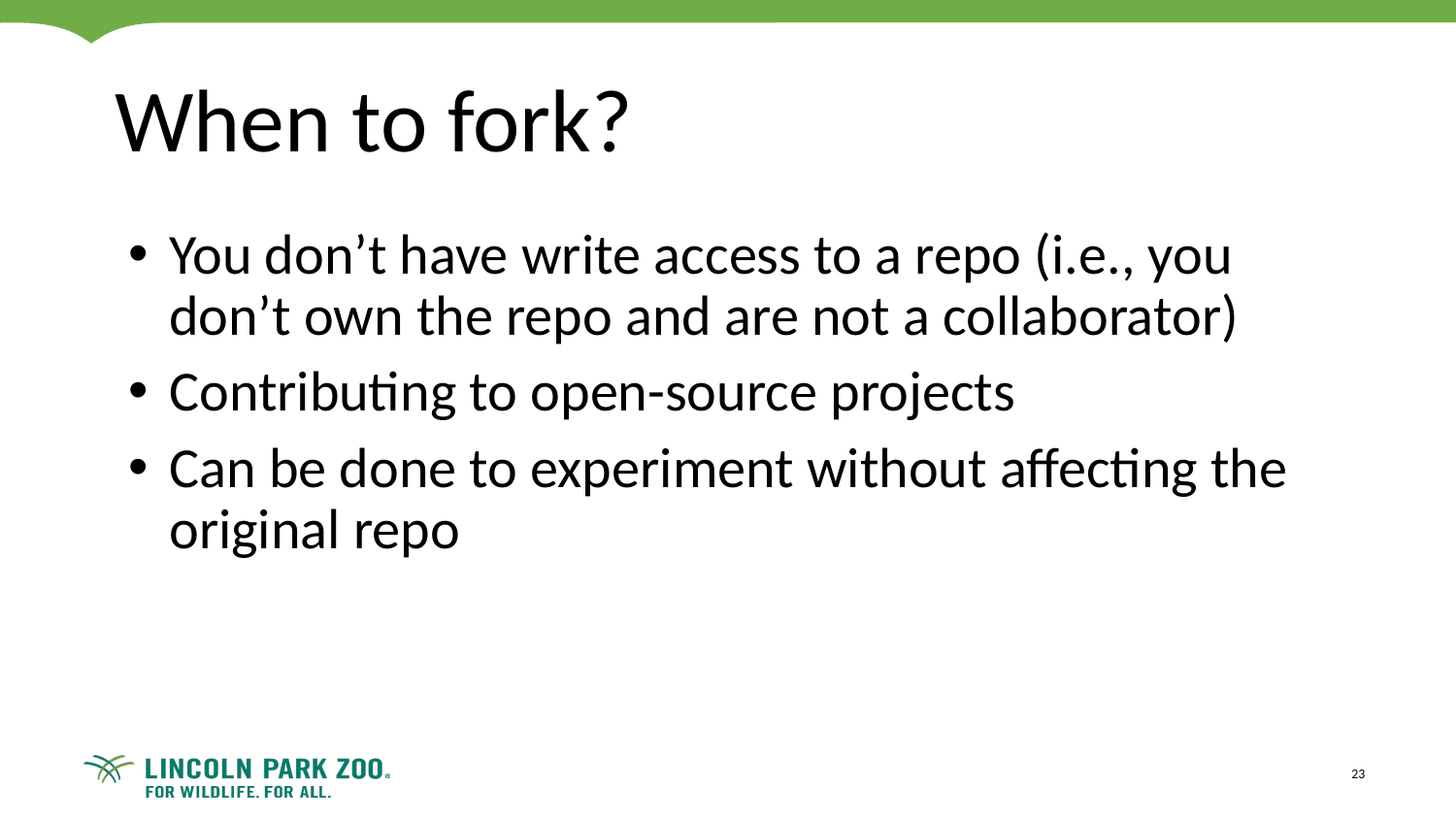

# When to fork?
You don’t have write access to a repo (i.e., you don’t own the repo and are not a collaborator)
Contributing to open-source projects
Can be done to experiment without affecting the original repo